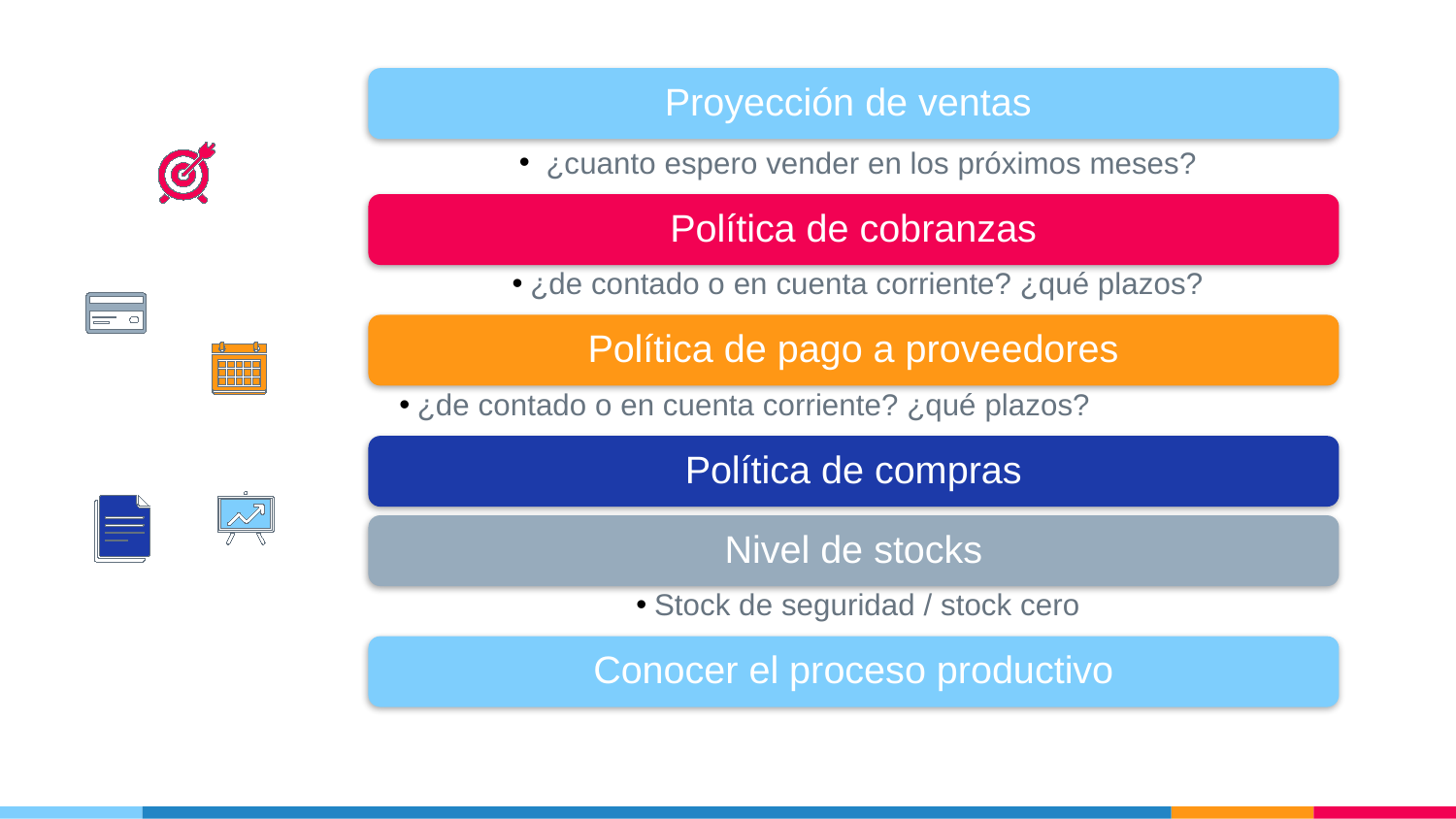

Proyección de ventas
 ¿cuanto espero vender en los próximos meses?
Política de cobranzas
¿de contado o en cuenta corriente? ¿qué plazos?
Política de pago a proveedores
¿de contado o en cuenta corriente? ¿qué plazos?
Política de compras
Nivel de stocks
Stock de seguridad / stock cero
Conocer el proceso productivo

BALANCE PROYECTADO
26